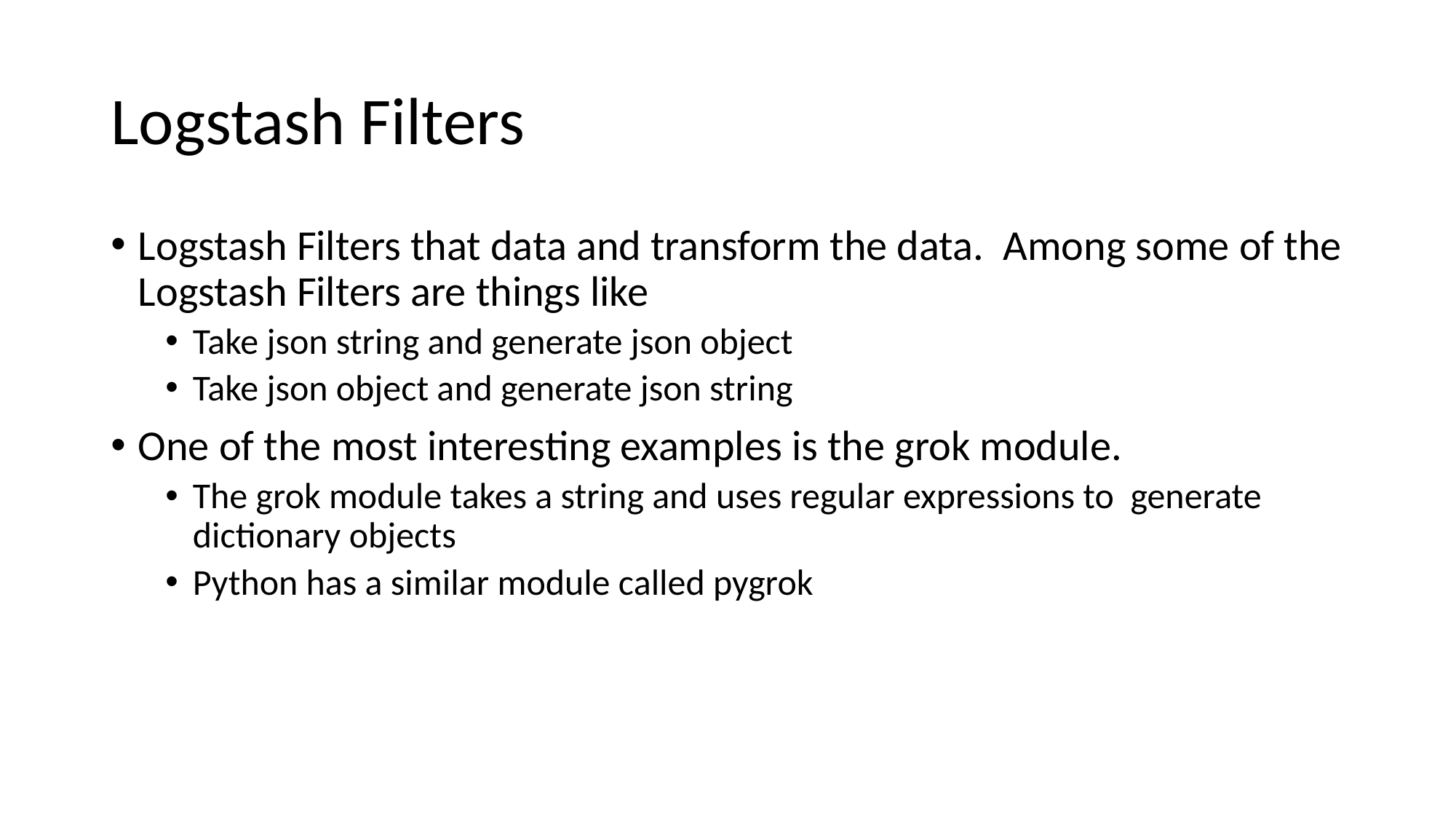

# Logstash Filters
Logstash Filters that data and transform the data.  Among some of the Logstash Filters are things like
Take json string and generate json object
Take json object and generate json string
One of the most interesting examples is the grok module.
The grok module takes a string and uses regular expressions to  generate dictionary objects
Python has a similar module called pygrok